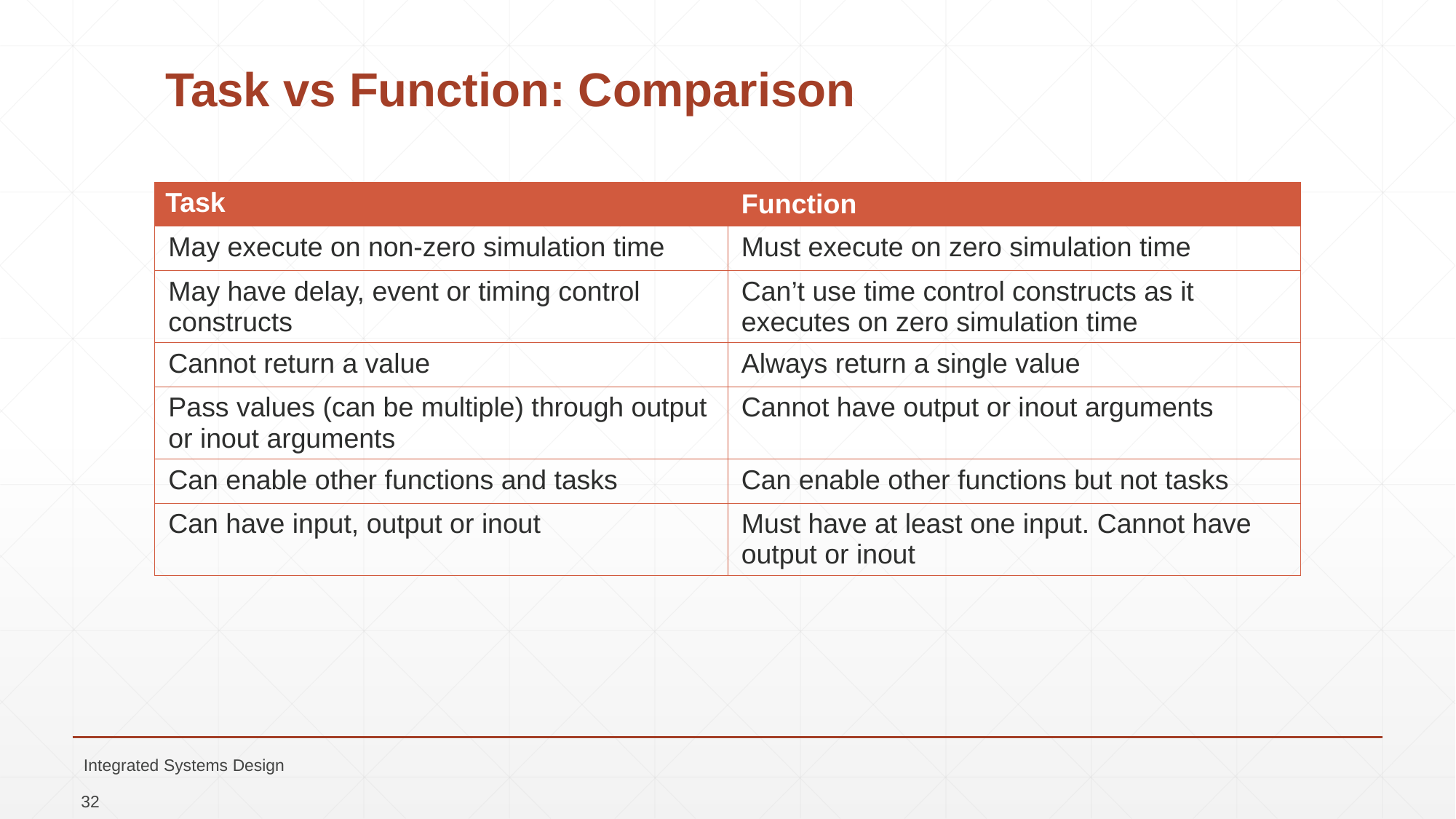

# Task vs Function: Comparison
| Task | Function |
| --- | --- |
| May execute on non-zero simulation time | Must execute on zero simulation time |
| May have delay, event or timing control constructs | Can’t use time control constructs as it executes on zero simulation time |
| Cannot return a value | Always return a single value |
| Pass values (can be multiple) through output or inout arguments | Cannot have output or inout arguments |
| Can enable other functions and tasks | Can enable other functions but not tasks |
| Can have input, output or inout | Must have at least one input. Cannot have output or inout |
Integrated Systems Design
32